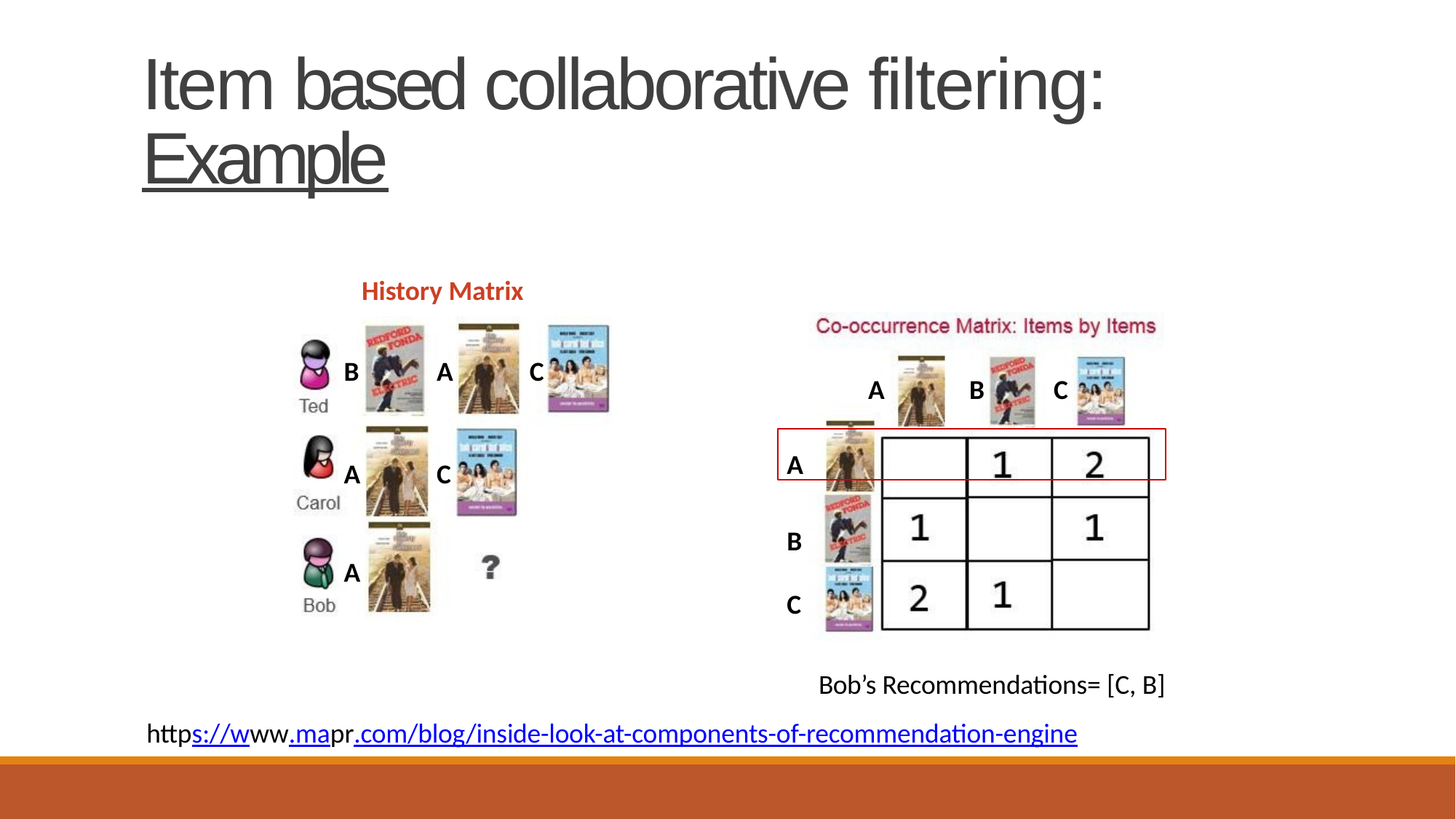

# Item based collaborative filtering:  Example
History Matrix

B
A
C
A	B	C
A
A
C
B
A
C

Bob’s Recommendations= [C, B]  https://www.mapr.com/blog/inside-look-at-components-of-recommendation-engine